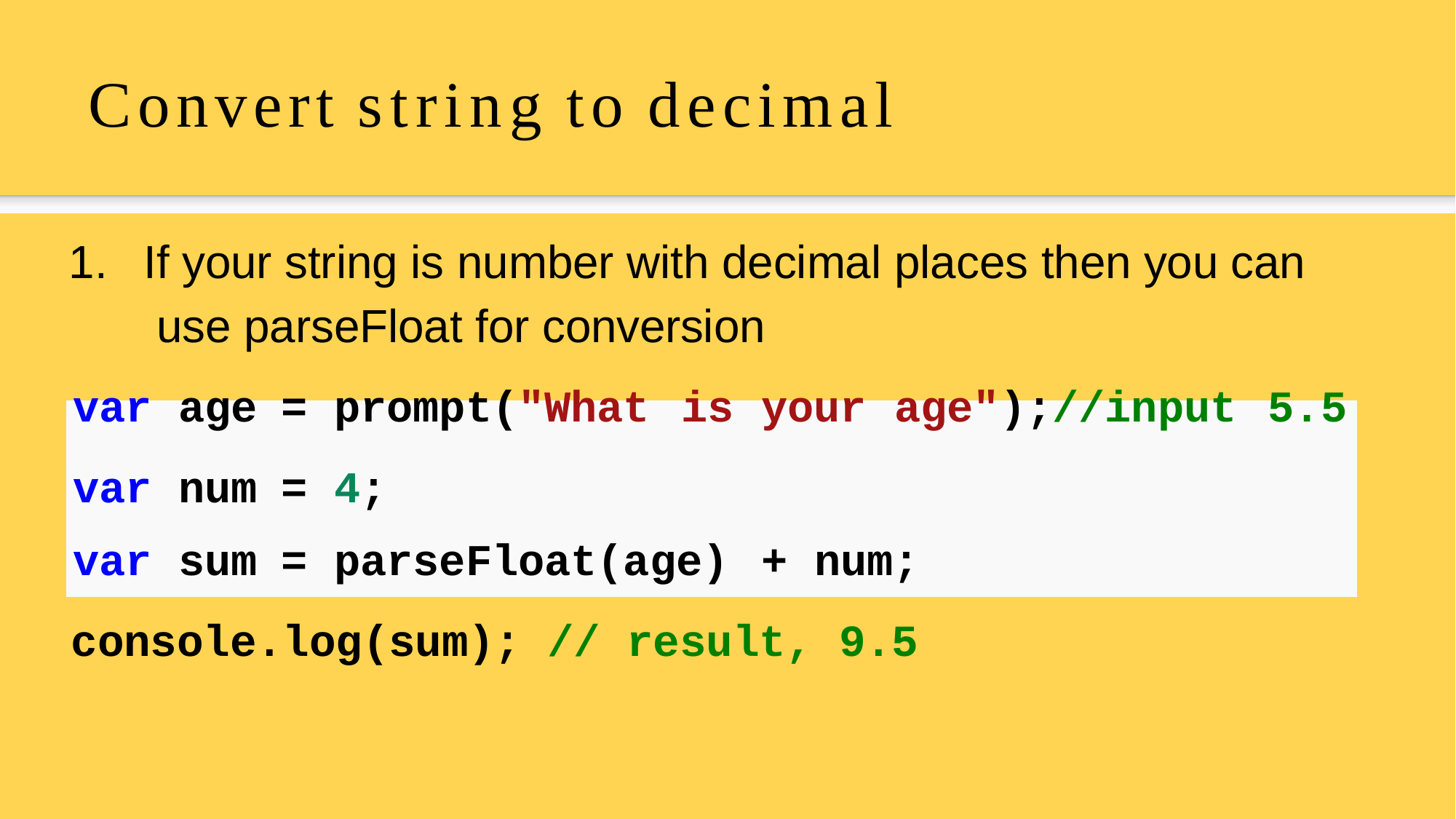

# Convert string to decimal

1.	If your string is number with decimal places then you can  use parseFloat for conversion
| var | age | = | prompt("What | is | your |  | age");//input | 5.5 |
| --- | --- | --- | --- | --- | --- | --- | --- | --- |
| var | num | = | 4; |  |  |  |  |  |
| var | sum | = | parseFloat(age) |  | + | num; |  |  |
console.log(sum); // result, 9.5